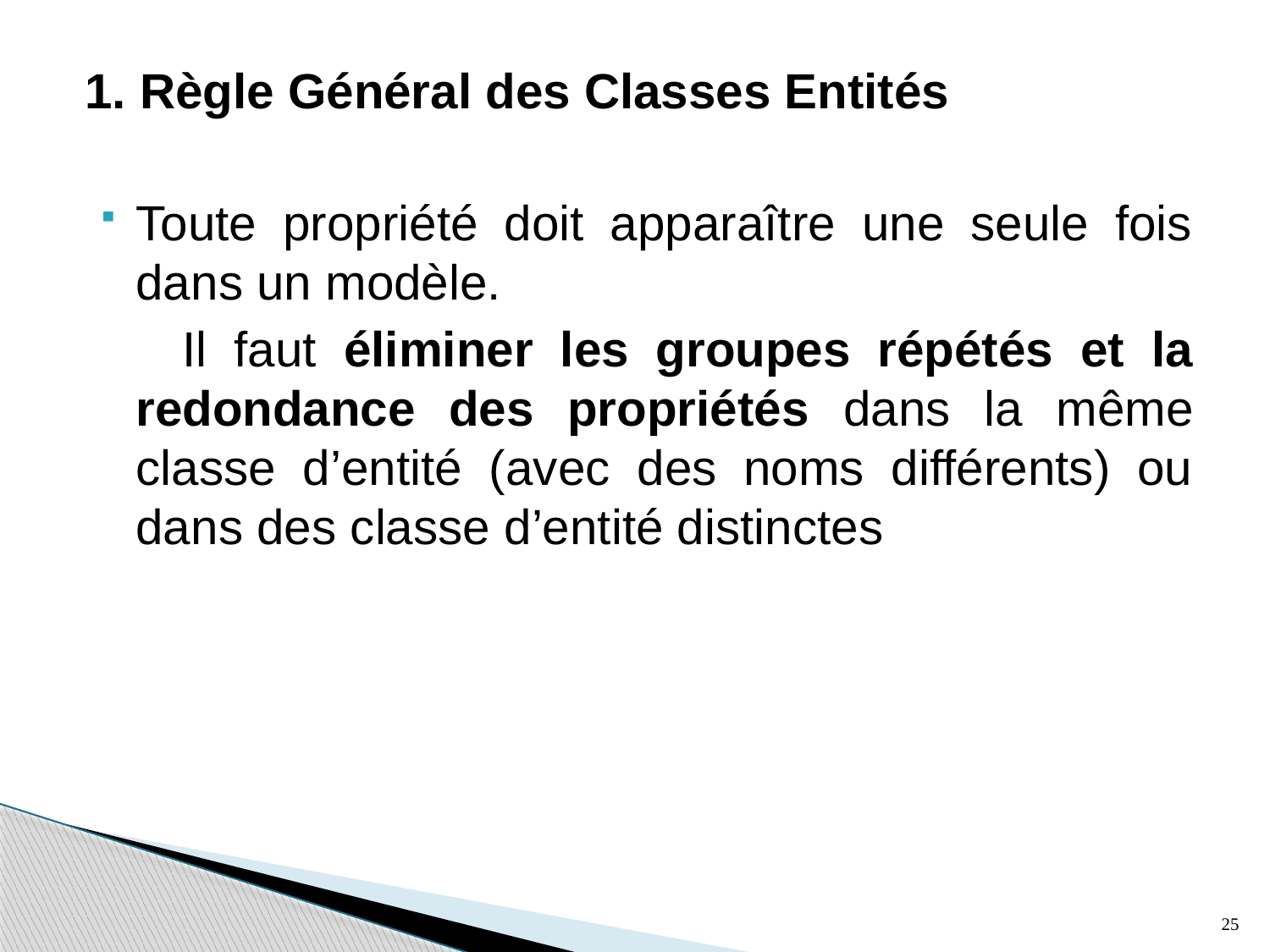

1. Règle Général des Classes Entités

Toute propriété doit apparaître une seule fois dans un modèle.
   Il faut éliminer les groupes répétés et la redondance des propriétés dans la même classe d’entité (avec des noms différents) ou dans des classe d’entité distinctes
25